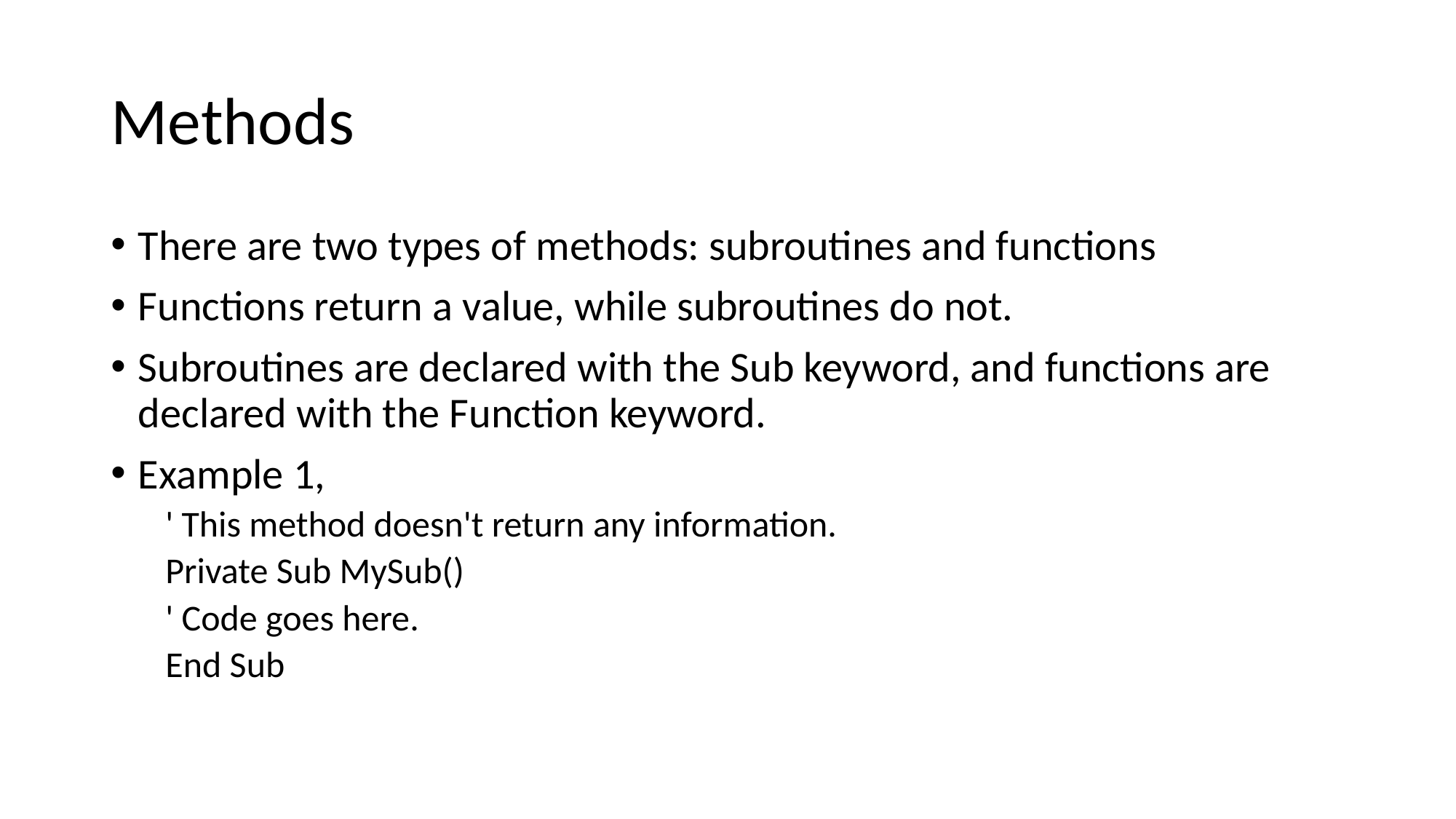

# Methods
There are two types of methods: subroutines and functions
Functions return a value, while subroutines do not.
Subroutines are declared with the Sub keyword, and functions are declared with the Function keyword.
Example 1,
' This method doesn't return any information.
Private Sub MySub()
' Code goes here.
End Sub